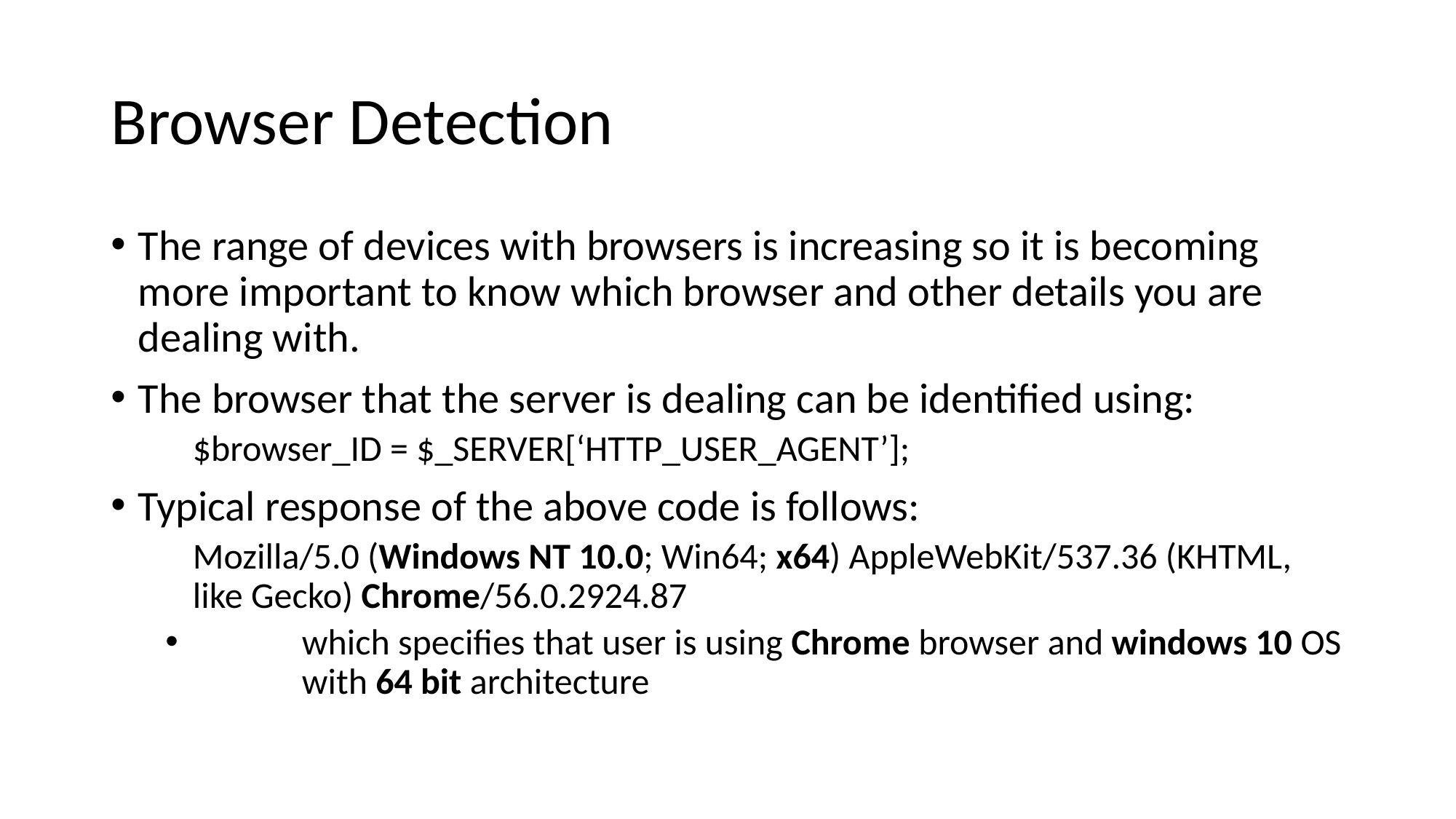

# Browser Detection
The range of devices with browsers is increasing so it is becoming more important to know which browser and other details you are dealing with.
The browser that the server is dealing can be identified using:
	$browser_ID = $_SERVER[‘HTTP_USER_AGENT’];
Typical response of the above code is follows:
	Mozilla/5.0 (Windows NT 10.0; Win64; x64) AppleWebKit/537.36 (KHTML, like Gecko) Chrome/56.0.2924.87
	which specifies that user is using Chrome browser and windows 10 OS 	with 64 bit architecture